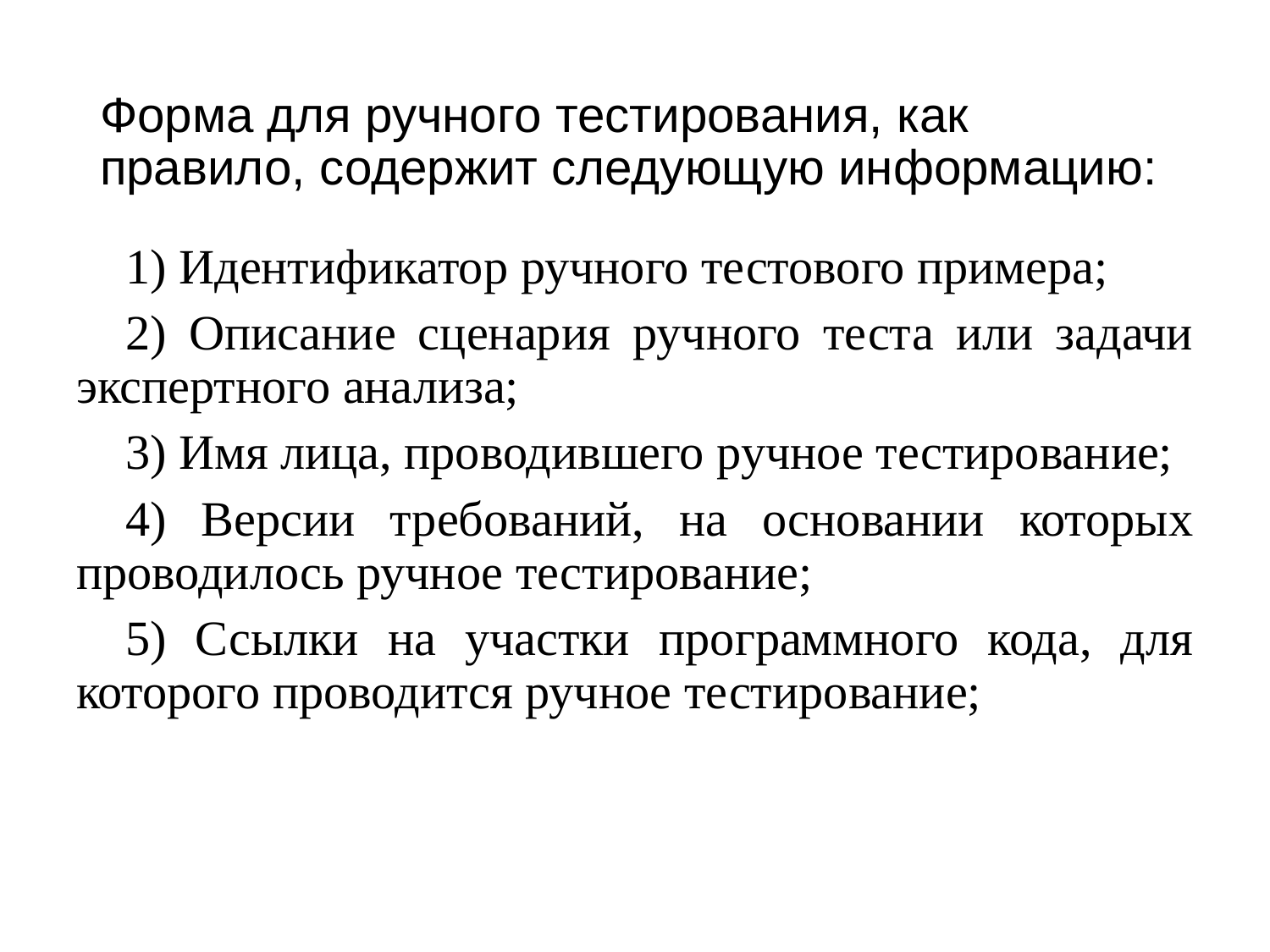

# Форма для ручного тестирования, как правило, содержит следующую информацию:
1) Идентификатор ручного тестового примера;
2) Описание сценария ручного теста или задачи экспертного анализа;
3) Имя лица, проводившего ручное тестирование;
4) Версии требований, на основании которых проводилось ручное тестирование;
5) Ссылки на участки программного кода, для которого проводится ручное тестирование;